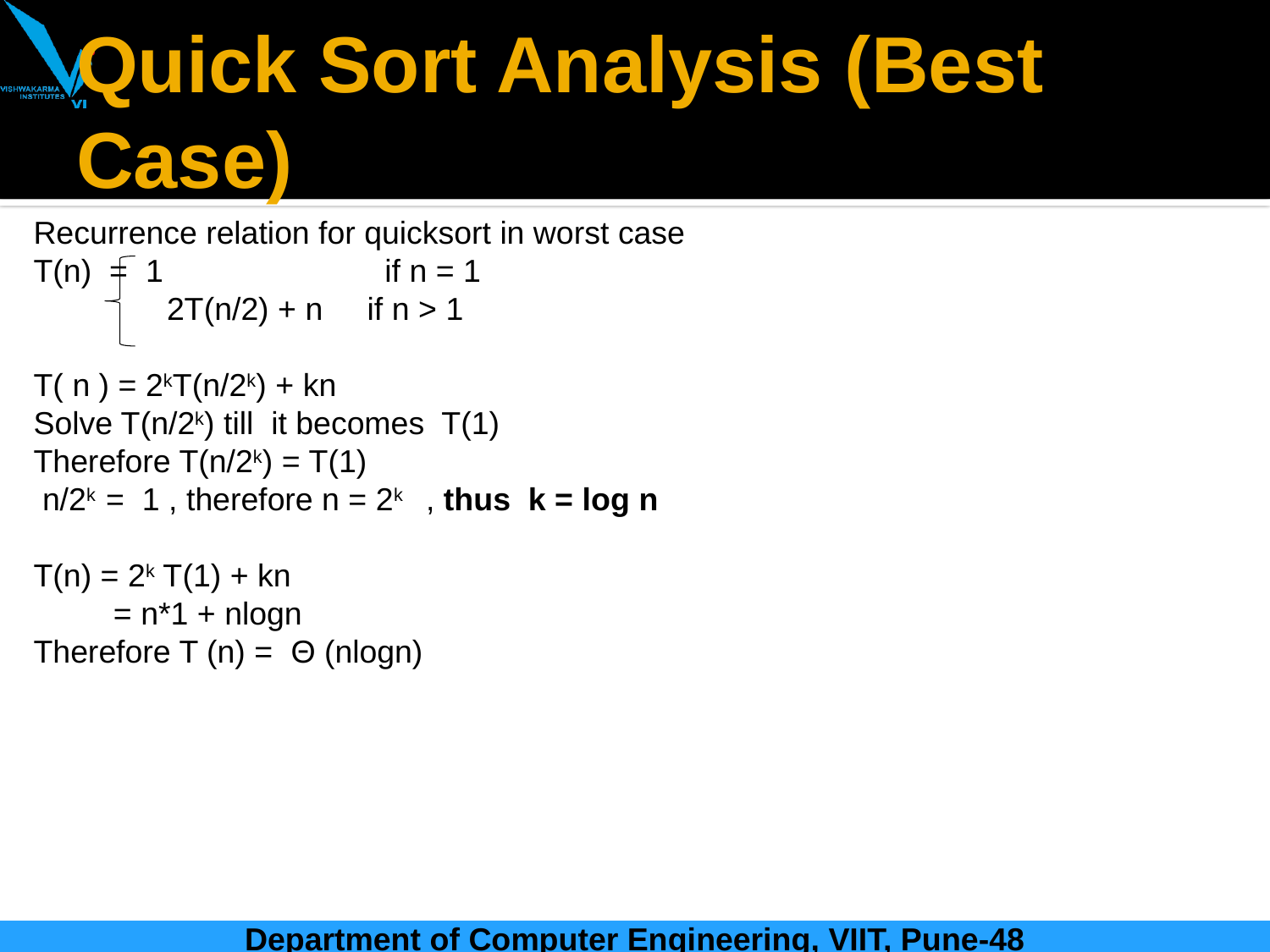

# Quick Sort Analysis (Best Case)
Recurrence relation for quicksort in worst case
T(n)  =  1                         if n = 1
               2T(n/2) + n     if n > 1

T( n ) = 2kT(n/2k) + kn
Solve T(n/2k) till  it becomes  T(1)
Therefore T(n/2k) = T(1)
 n/2k  =  1 , therefore n = 2k   , thus  k = log n

T(n) = 2k T(1) + kn
         = n*1 + nlogn
Therefore T (n) =  Θ (nlogn)